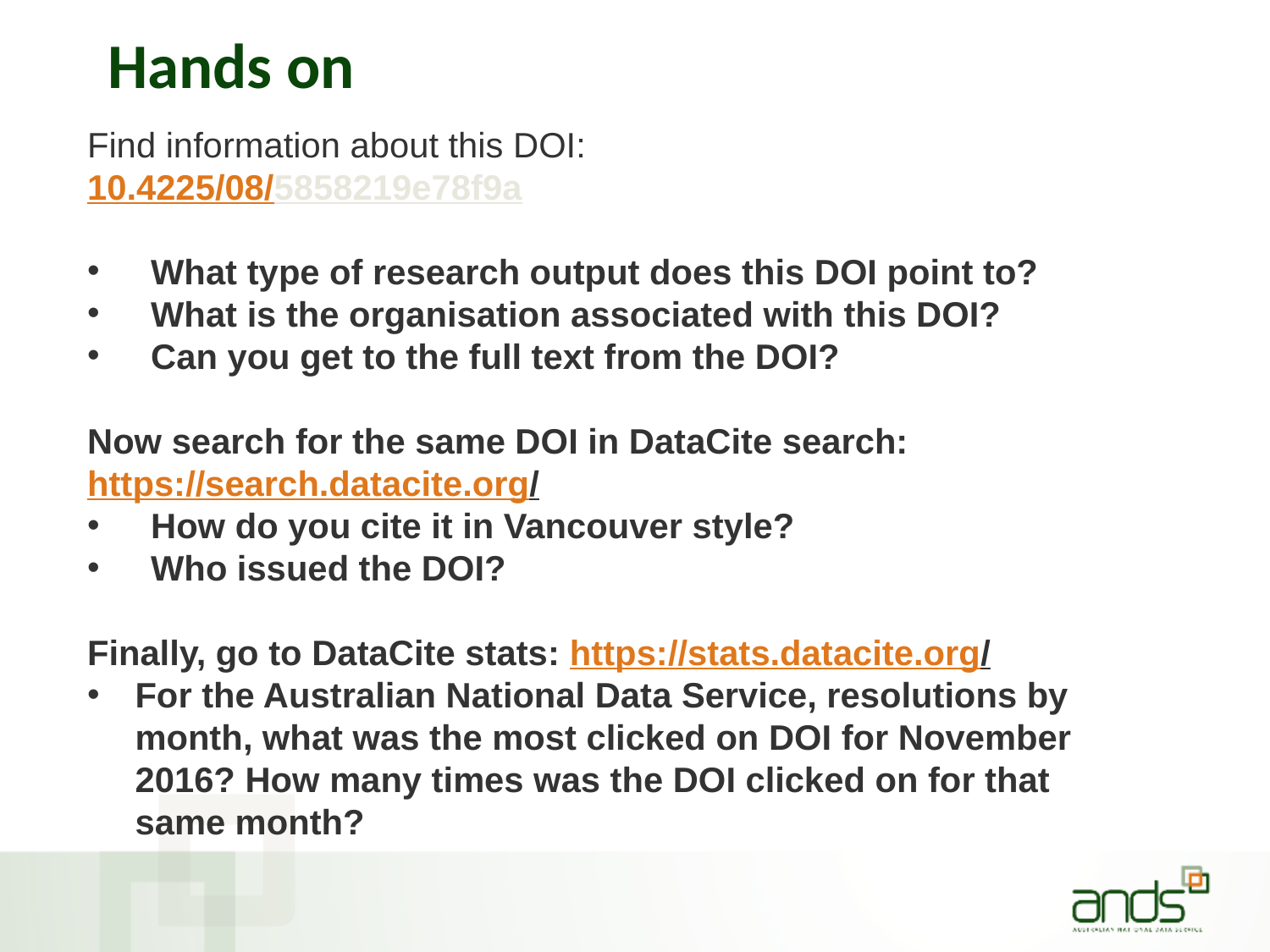

# Hands on
Find information about this DOI:
10.4225/08/5858219e78f9a

What type of research output does this DOI point to?
What is the organisation associated with this DOI?
Can you get to the full text from the DOI?

Now search for the same DOI in DataCite search: https://search.datacite.org/
How do you cite it in Vancouver style?
Who issued the DOI?

Finally, go to DataCite stats: https://stats.datacite.org/
For the Australian National Data Service, resolutions by month, what was the most clicked on DOI for November 2016? How many times was the DOI clicked on for that same month?